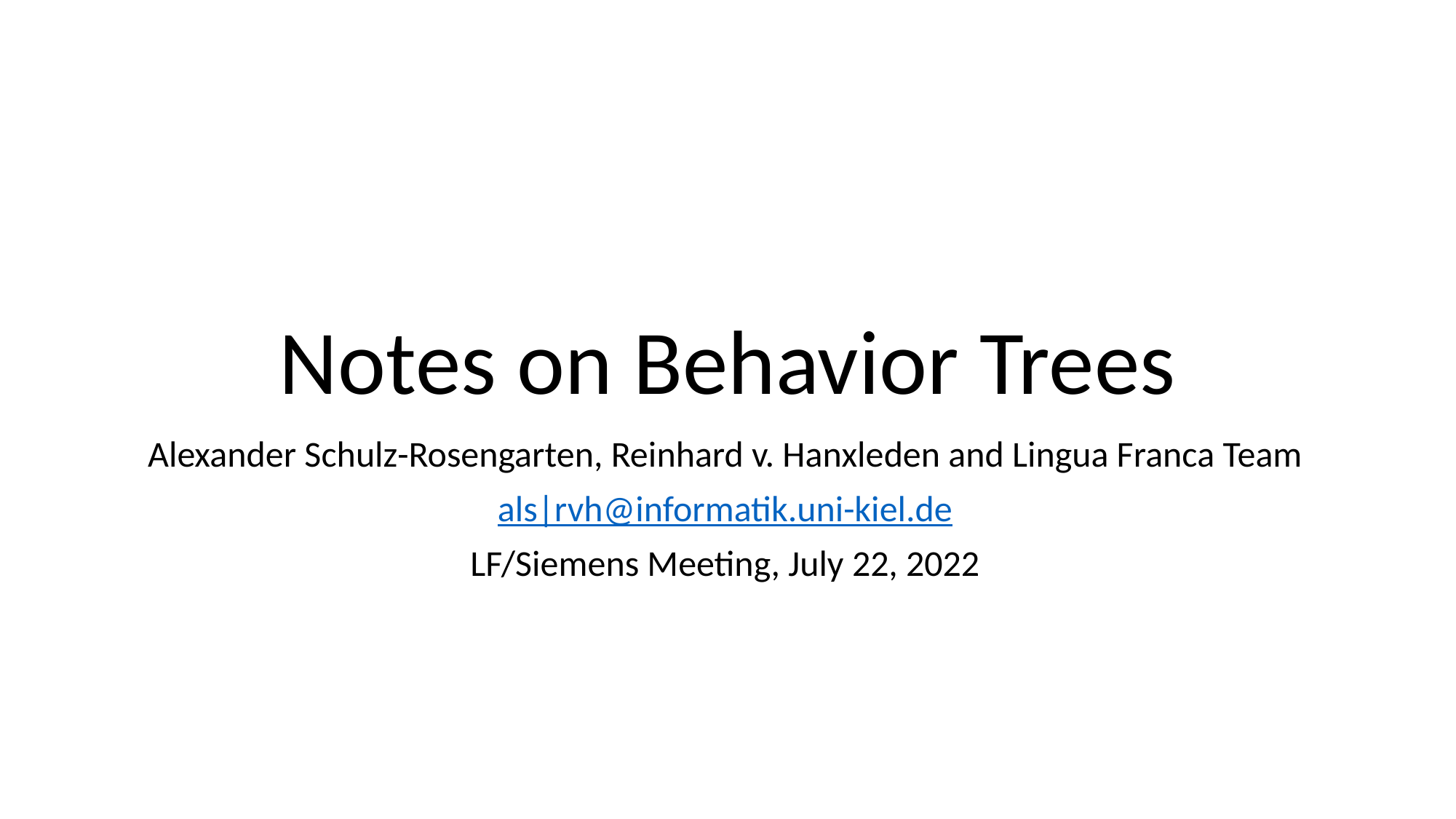

# Notes on Behavior Trees
Alexander Schulz-Rosengarten, Reinhard v. Hanxleden and Lingua Franca Team
als|rvh@informatik.uni-kiel.de
LF/Siemens Meeting, July 22, 2022